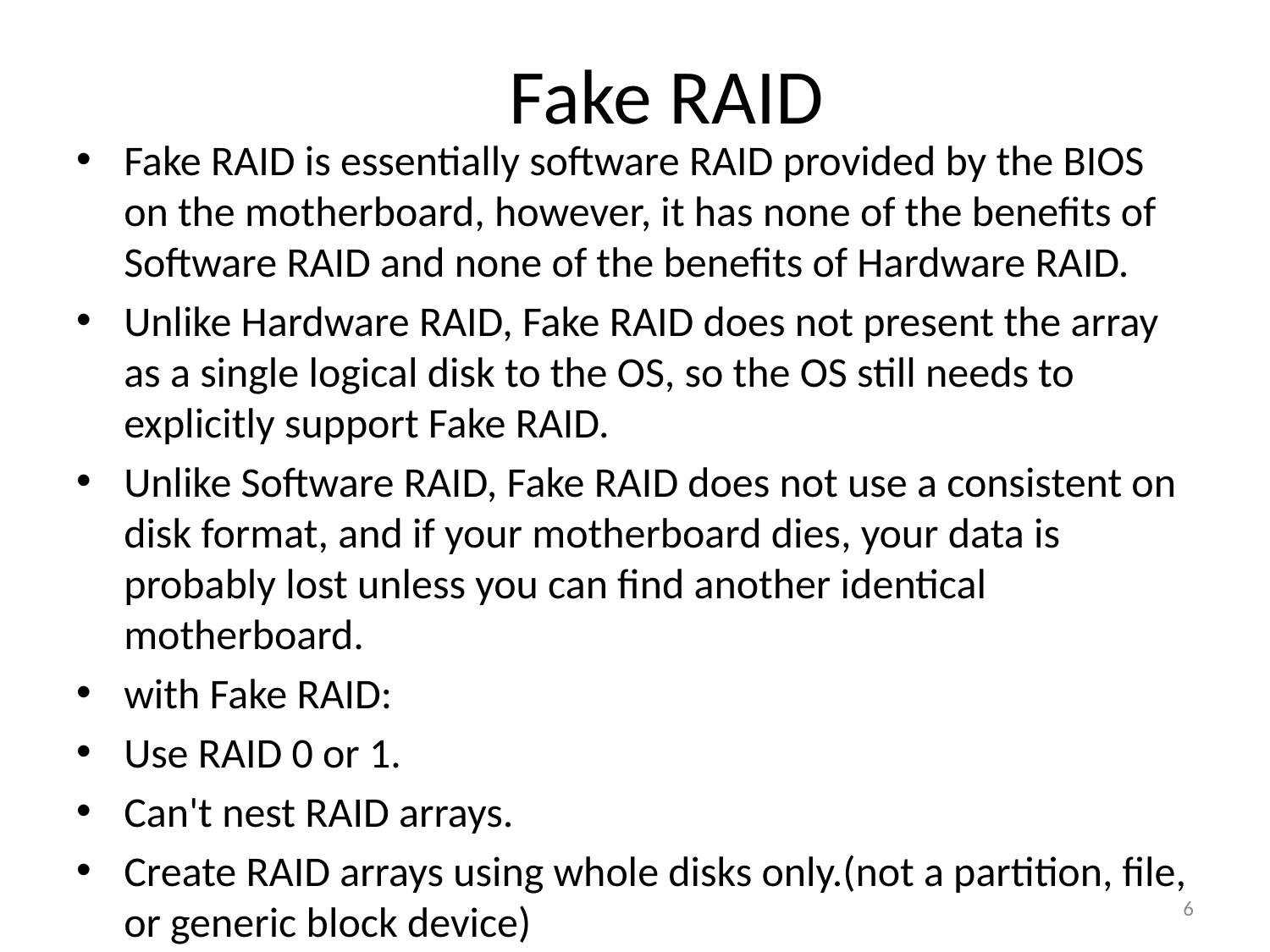

# Fake RAID
Fake RAID is essentially software RAID provided by the BIOS on the motherboard, however, it has none of the benefits of Software RAID and none of the benefits of Hardware RAID.
Unlike Hardware RAID, Fake RAID does not present the array as a single logical disk to the OS, so the OS still needs to explicitly support Fake RAID.
Unlike Software RAID, Fake RAID does not use a consistent on disk format, and if your motherboard dies, your data is probably lost unless you can find another identical motherboard.
with Fake RAID:
Use RAID 0 or 1.
Can't nest RAID arrays.
Create RAID arrays using whole disks only.(not a partition, file, or generic block device)

6